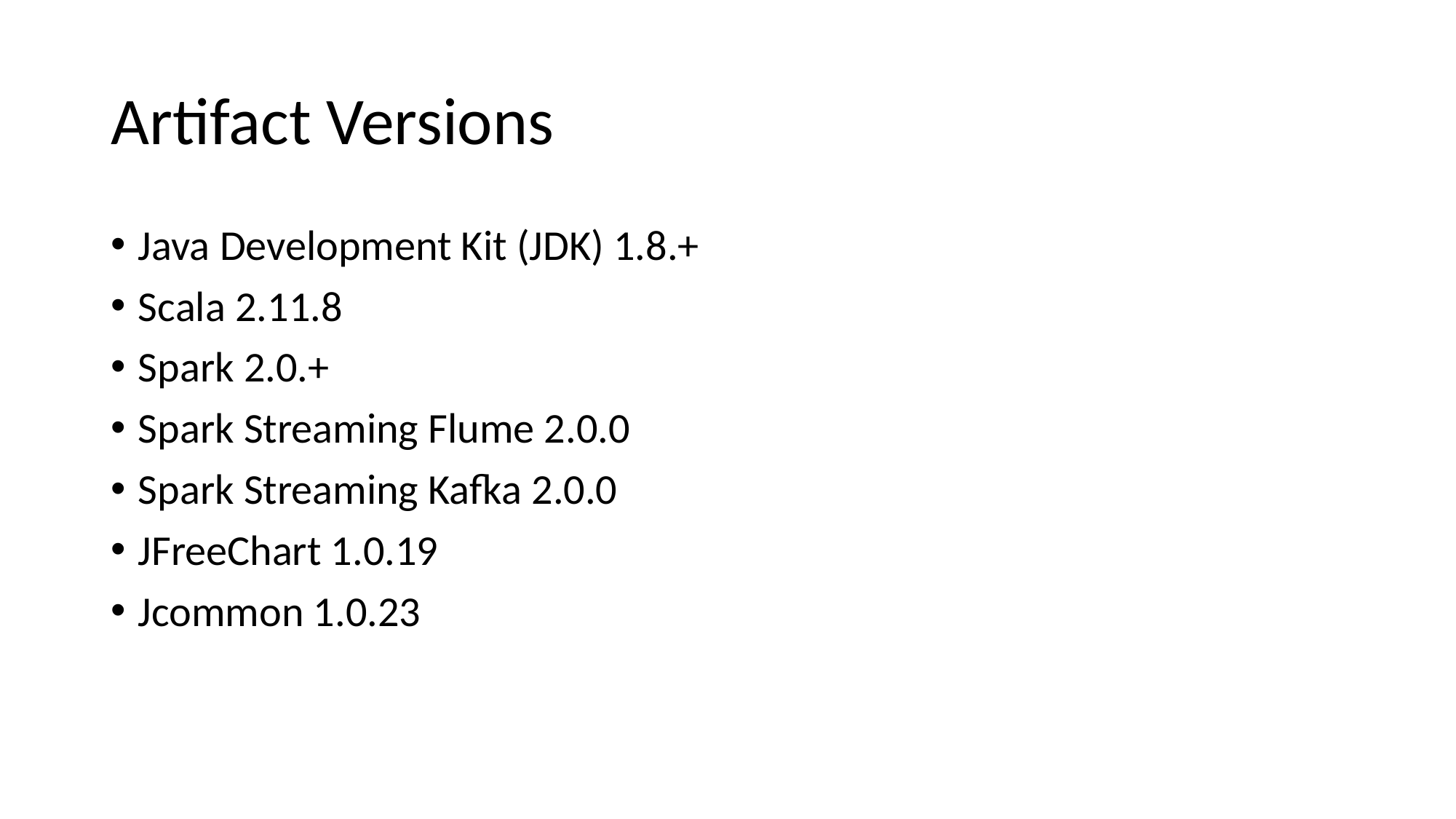

# Artifact Versions
Java Development Kit (JDK) 1.8.+
Scala 2.11.8
Spark 2.0.+
Spark Streaming Flume 2.0.0
Spark Streaming Kafka 2.0.0
JFreeChart 1.0.19
Jcommon 1.0.23